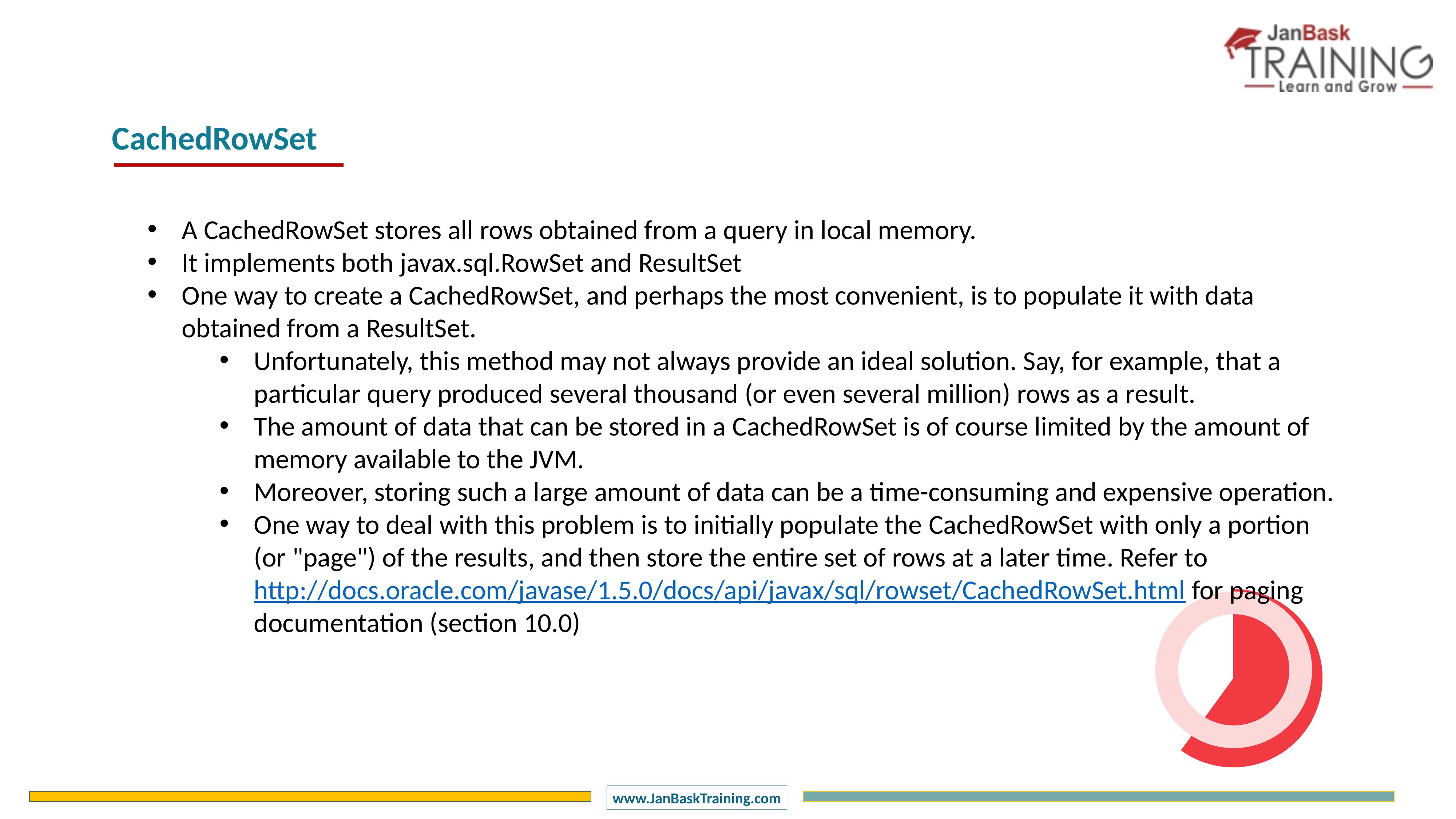

CachedRowSet

A CachedRowSet stores all rows obtained from a query in local memory.
It implements both javax.sql.RowSet and ResultSet
One way to create a CachedRowSet, and perhaps the most convenient, is to populate it with data obtained from a ResultSet.
Unfortunately, this method may not always provide an ideal solution. Say, for example, that a particular query produced several thousand (or even several million) rows as a result.
The amount of data that can be stored in a CachedRowSet is of course limited by the amount of memory available to the JVM.
Moreover, storing such a large amount of data can be a time-consuming and expensive operation.
One way to deal with this problem is to initially populate the CachedRowSet with only a portion (or "page") of the results, and then store the entire set of rows at a later time. Refer to http://docs.oracle.com/javase/1.5.0/docs/api/javax/sql/rowset/CachedRowSet.html for paging documentation (section 10.0)

### Chart

| Category | Sales |
|---|---|
| 1 Q | 60.0 |
| 2 Q | 40.0 |